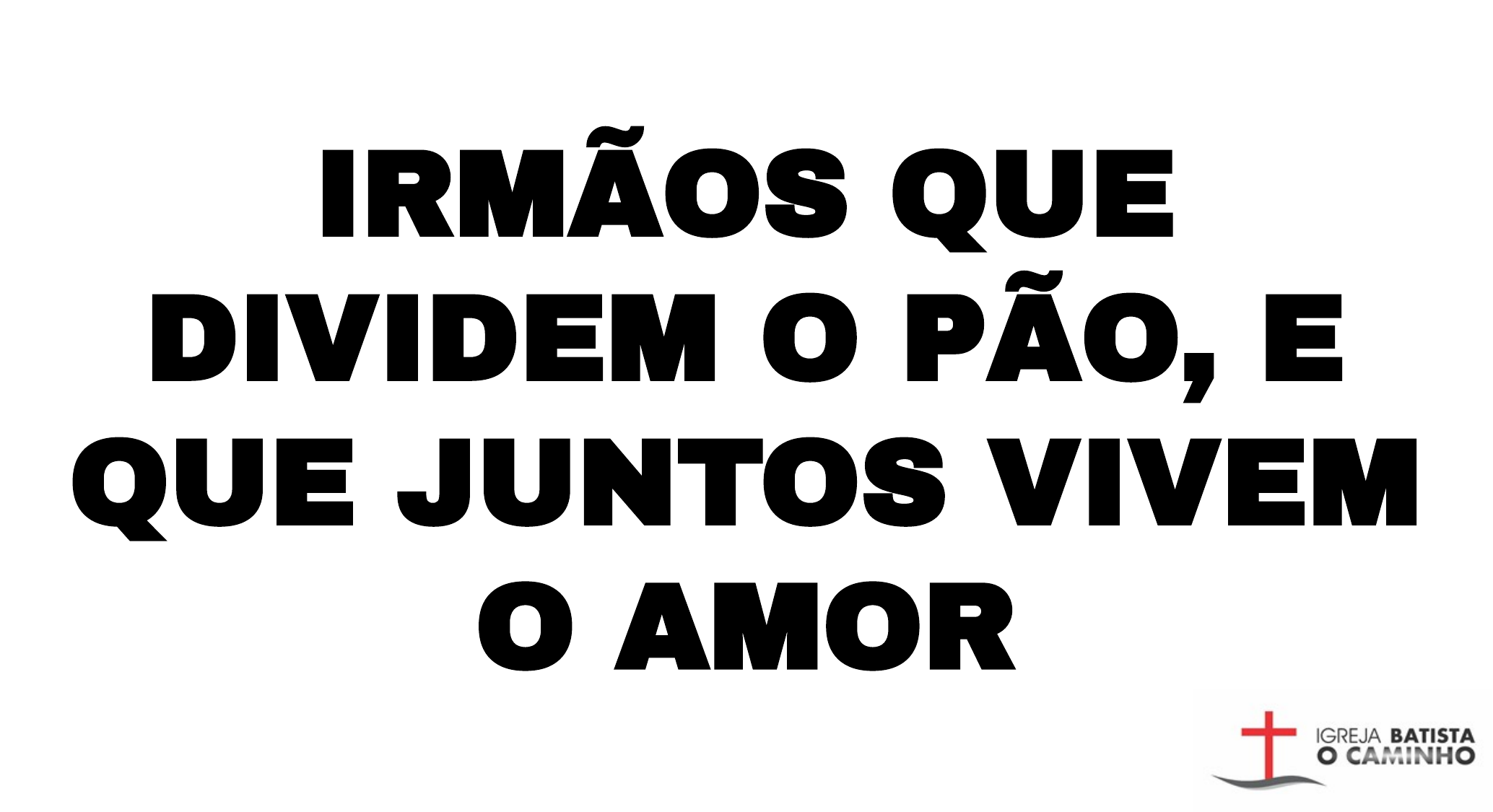

IRMÃOS QUE DIVIDEM O PÃO, E QUE JUNTOS VIVEM O AMOR